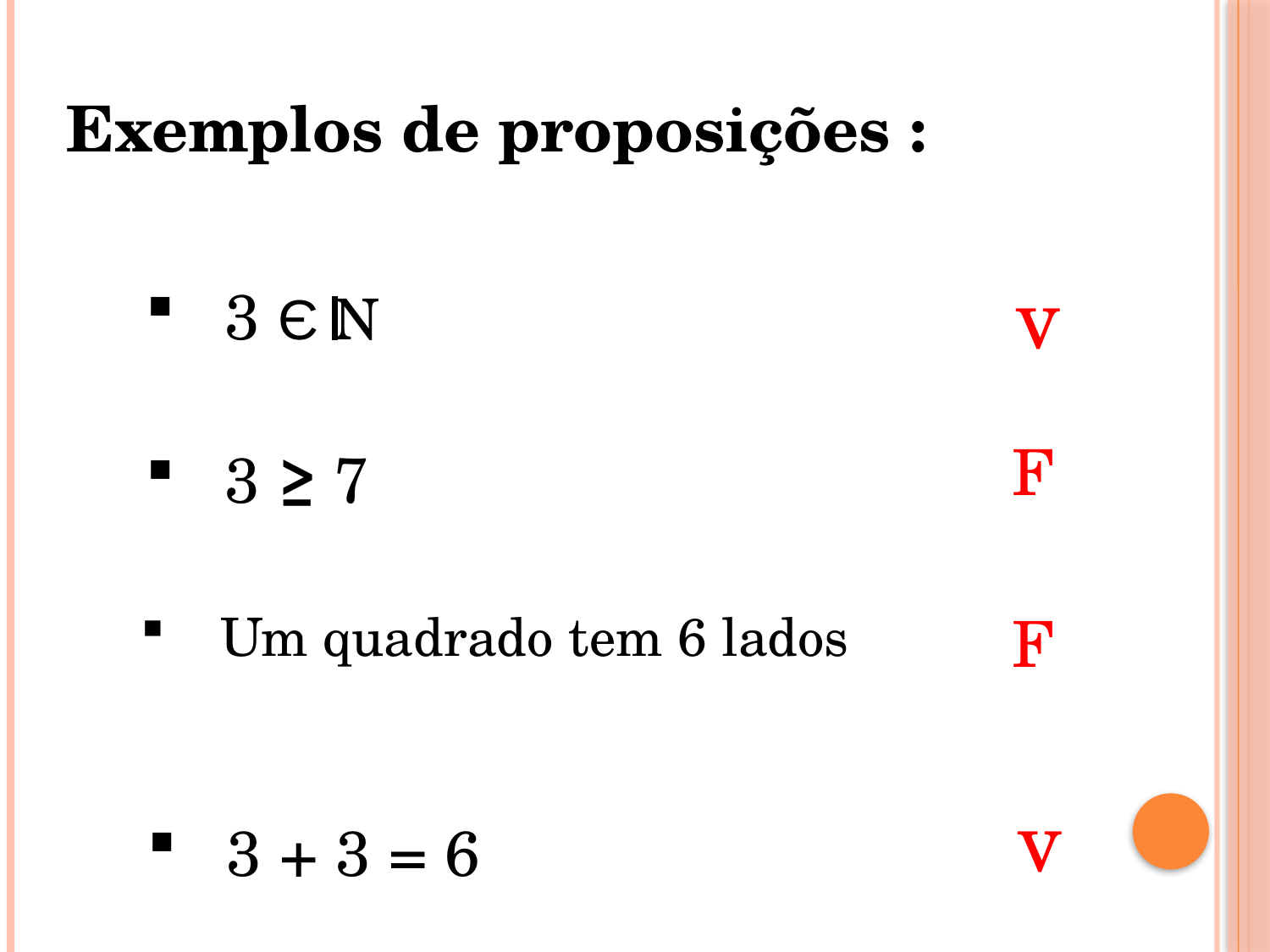

Exemplos de proposições :
v
3 Є N
F
3 ≥ 7
F
Um quadrado tem 6 lados
v
3 + 3 = 6